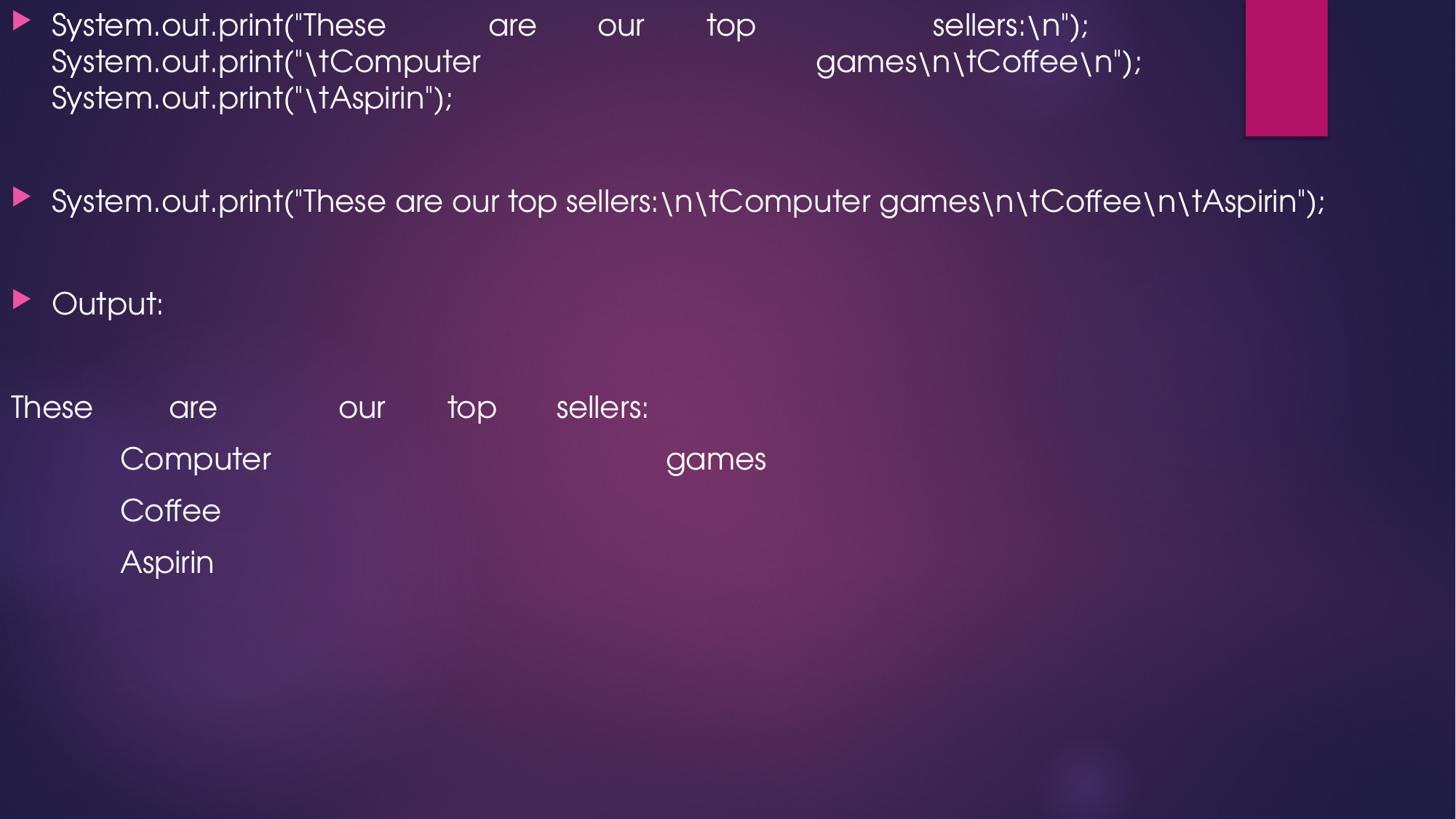

System.out.print("These 	are 	our 	top		 sellers:\n"); System.out.print("\tComputer				games\n\tCoffee\n"); System.out.print("\tAspirin");

System.out.print("These are our top sellers:\n\tComputer games\n\tCoffee\n\tAspirin");

Output:

These         are 		our 	top 	sellers:
	Computer 				games
	Coffee
	Aspirin